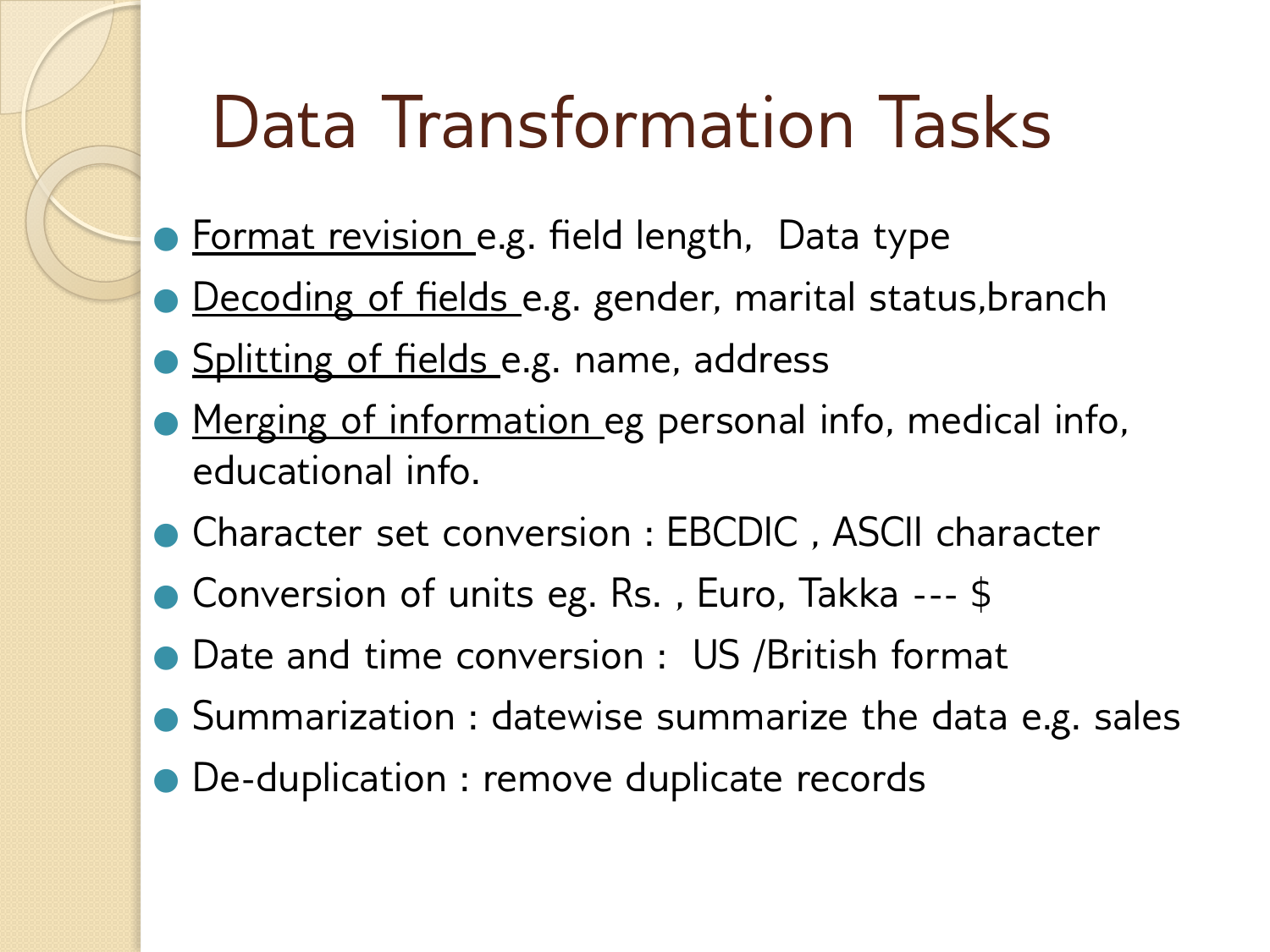

# Data Transformation Tasks
Format revision e.g. field length,  Data type
Decoding of fields e.g. gender, marital status,branch
Splitting of fields e.g. name, address
Merging of information eg personal info, medical info, educational info.
Character set conversion : EBCDIC , ASCII character
Conversion of units eg. Rs. , Euro, Takka --- $
Date and time conversion :  US /British format
Summarization : datewise summarize the data e.g. sales
De-duplication : remove duplicate records